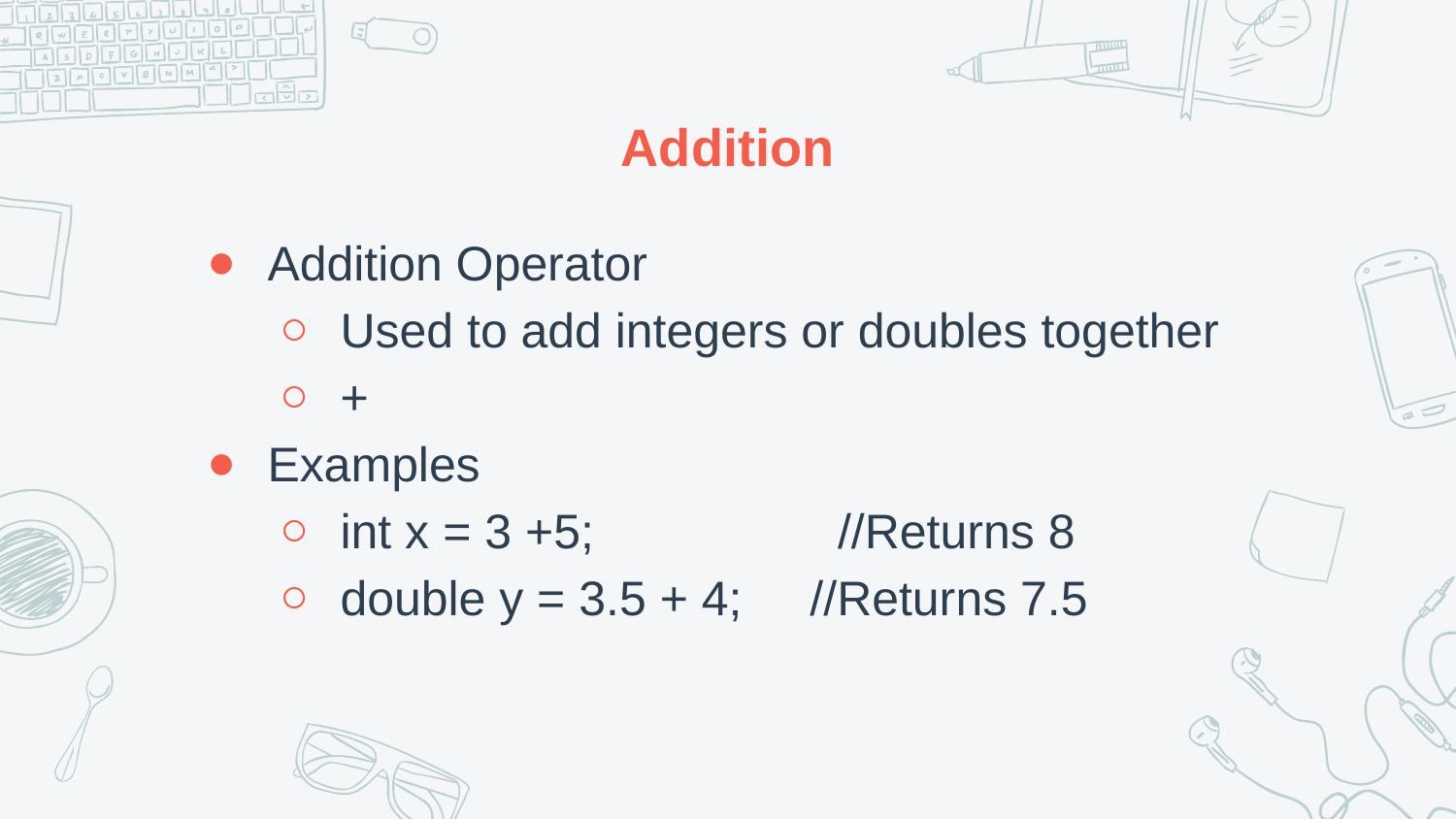

# Addition
Addition Operator
Used to add integers or doubles together
+
Examples
int x = 3 +5;                  //Returns 8
double y = 3.5 + 4;     //Returns 7.5